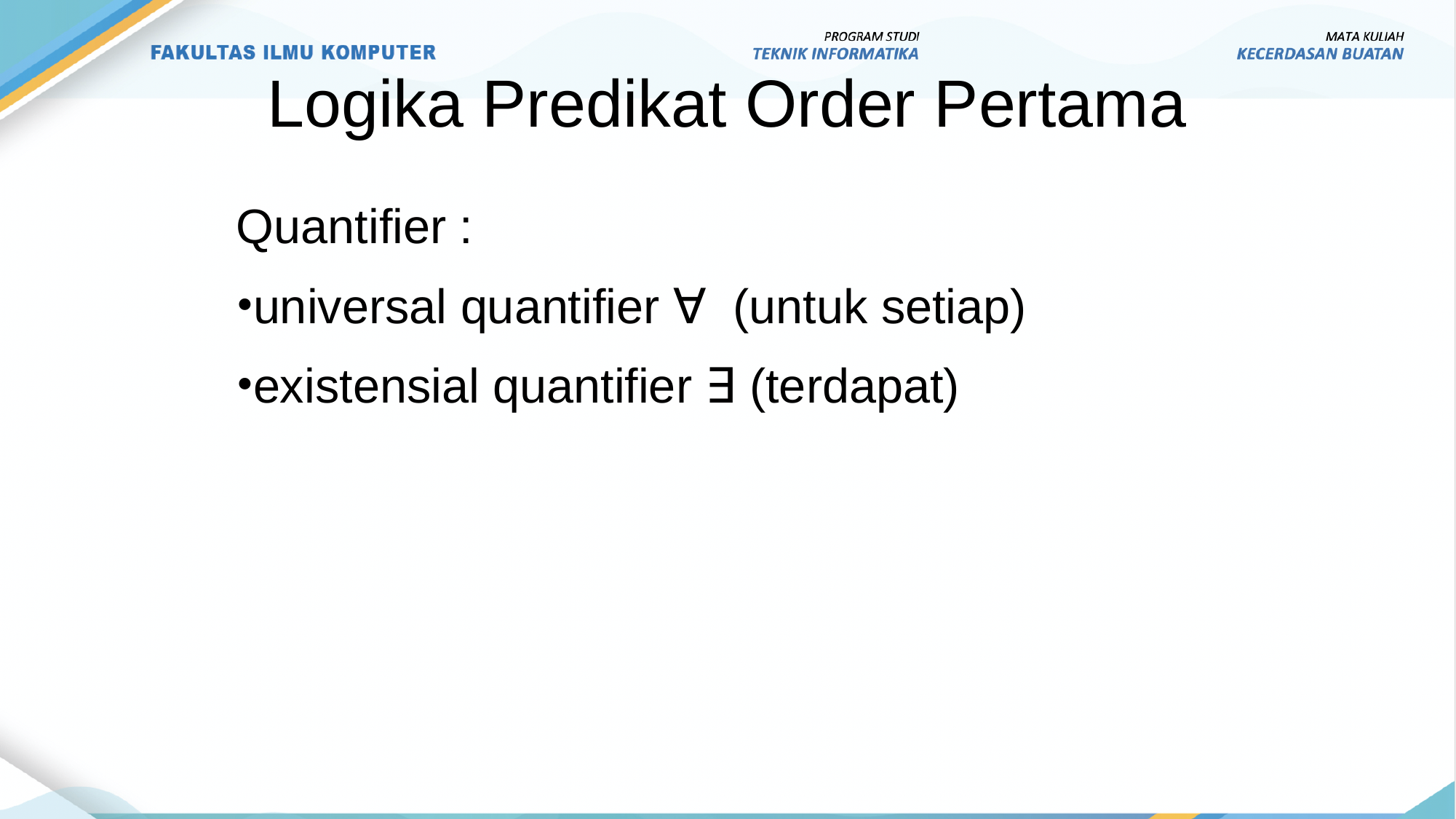

Logika Predikat Order Pertama
Quantifier :
universal quantifier ∀  (untuk setiap)
existensial quantifier ∃ (terdapat)